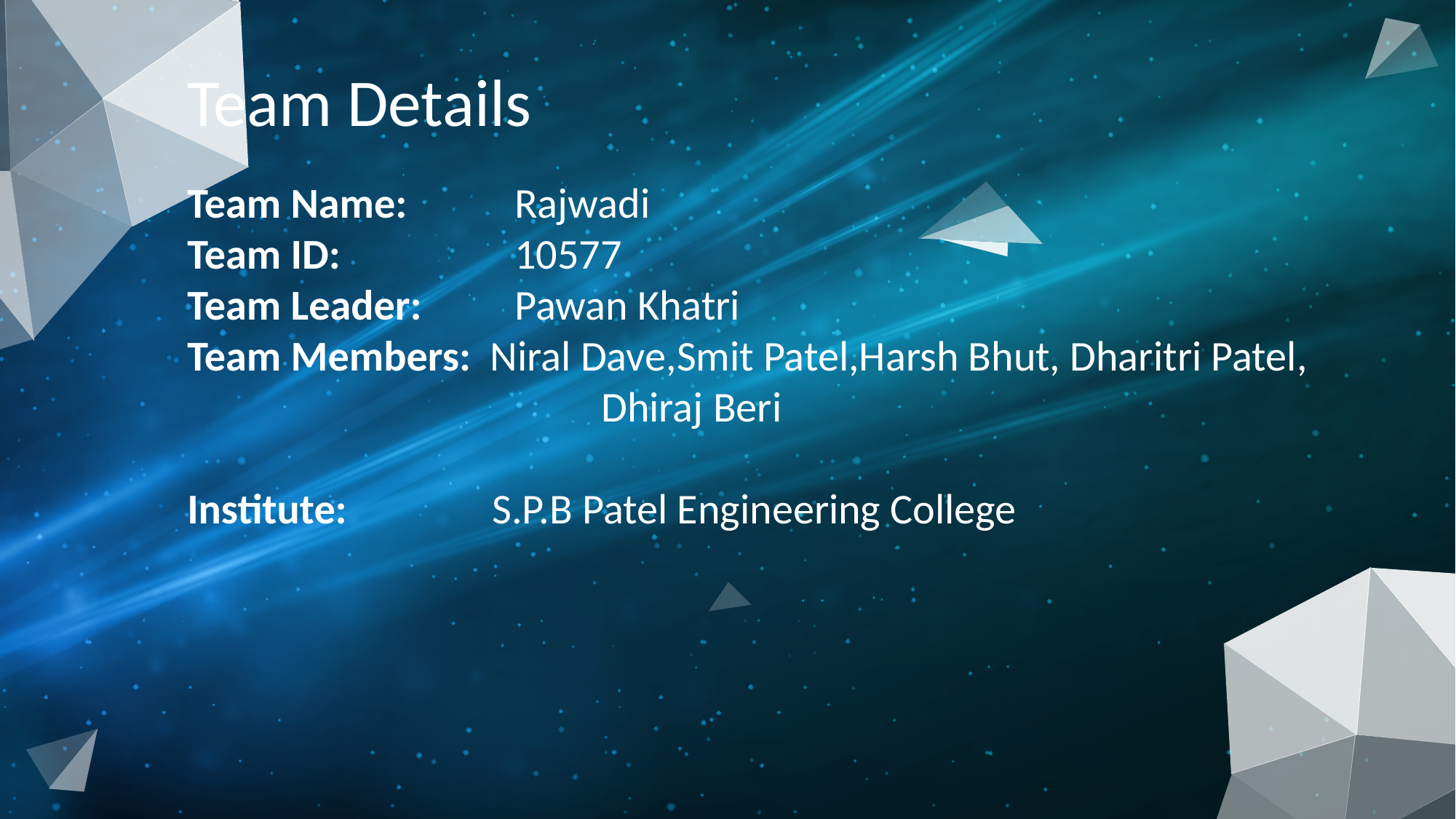

# Team Details
Team Name:	Rajwadi
Team ID: 		10577
Team Leader: 	Pawan Khatri
Team Members:  Niral Dave,Smit Patel,Harsh Bhut, Dharitri Patel,                                        		         Dhiraj Beri

Institute:	         S.P.B Patel Engineering College